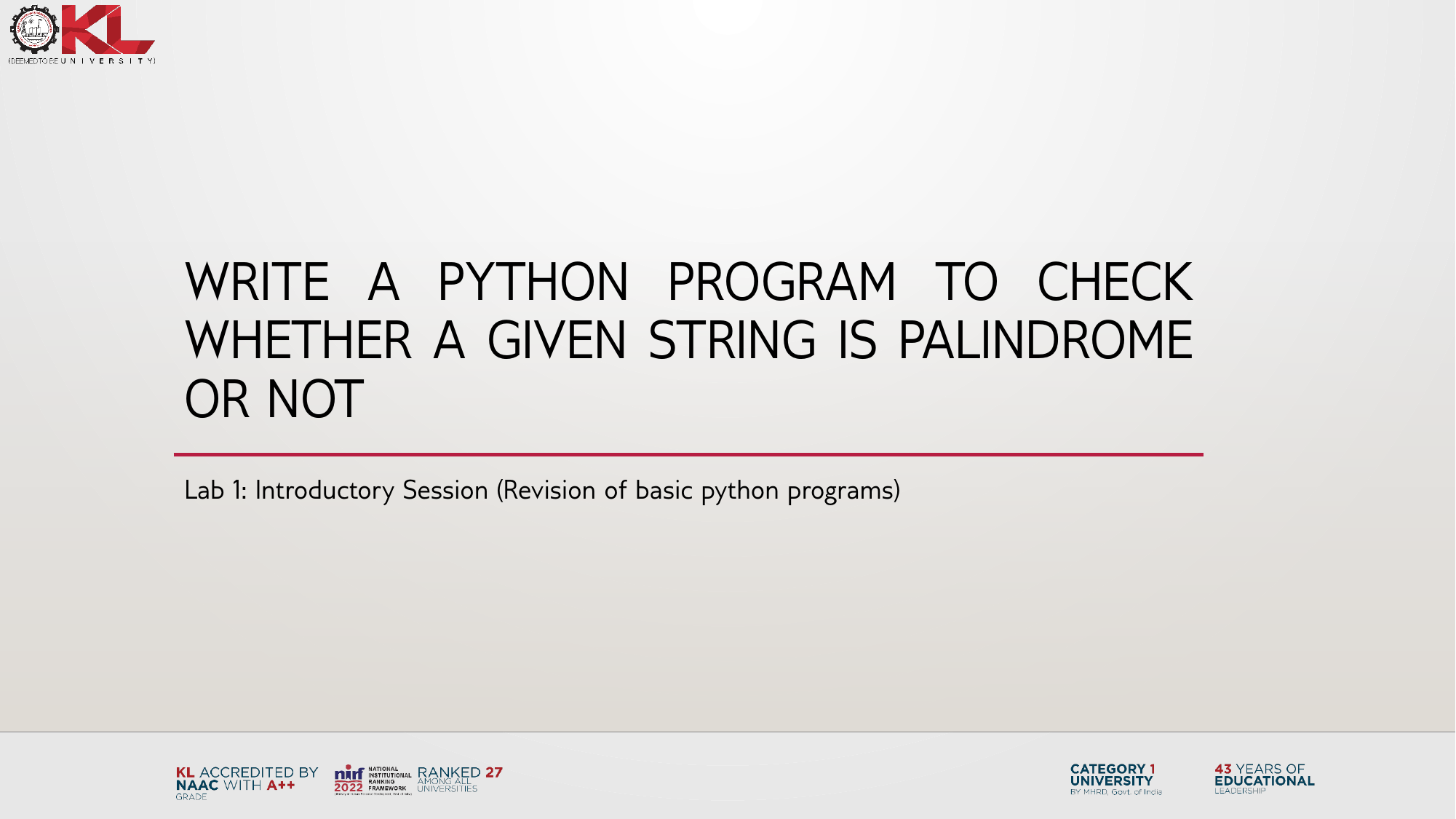

# Write a python program to check whether a given string is palindrome or not
Lab 1: Introductory Session (Revision of basic python programs)